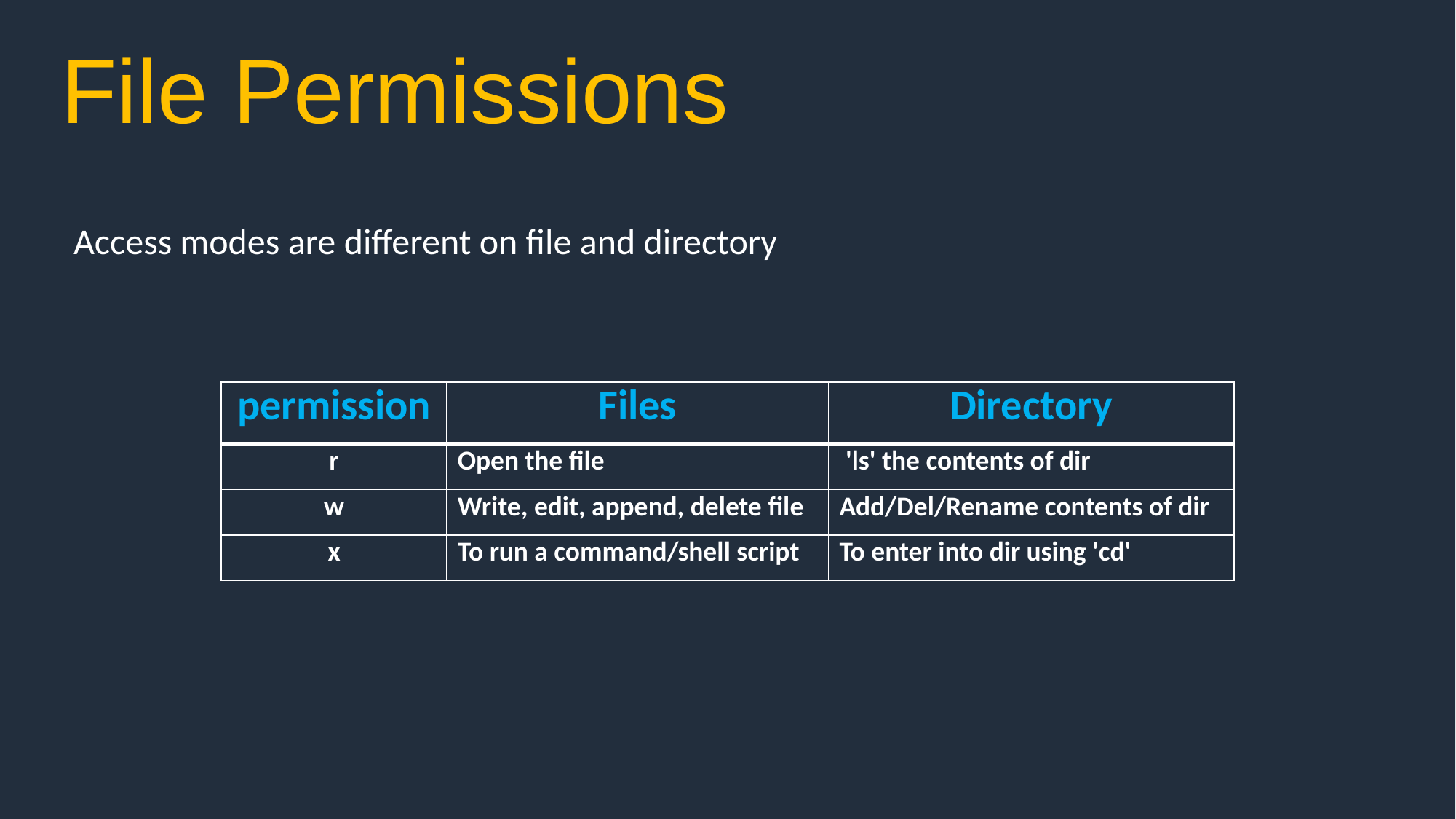

File Permissions
 Access modes are different on file and directory
| permission | Files | Directory |
| --- | --- | --- |
| r | Open the file | 'ls' the contents of dir |
| w | Write, edit, append, delete file | Add/Del/Rename contents of dir |
| x | To run a command/shell script | To enter into dir using 'cd' |